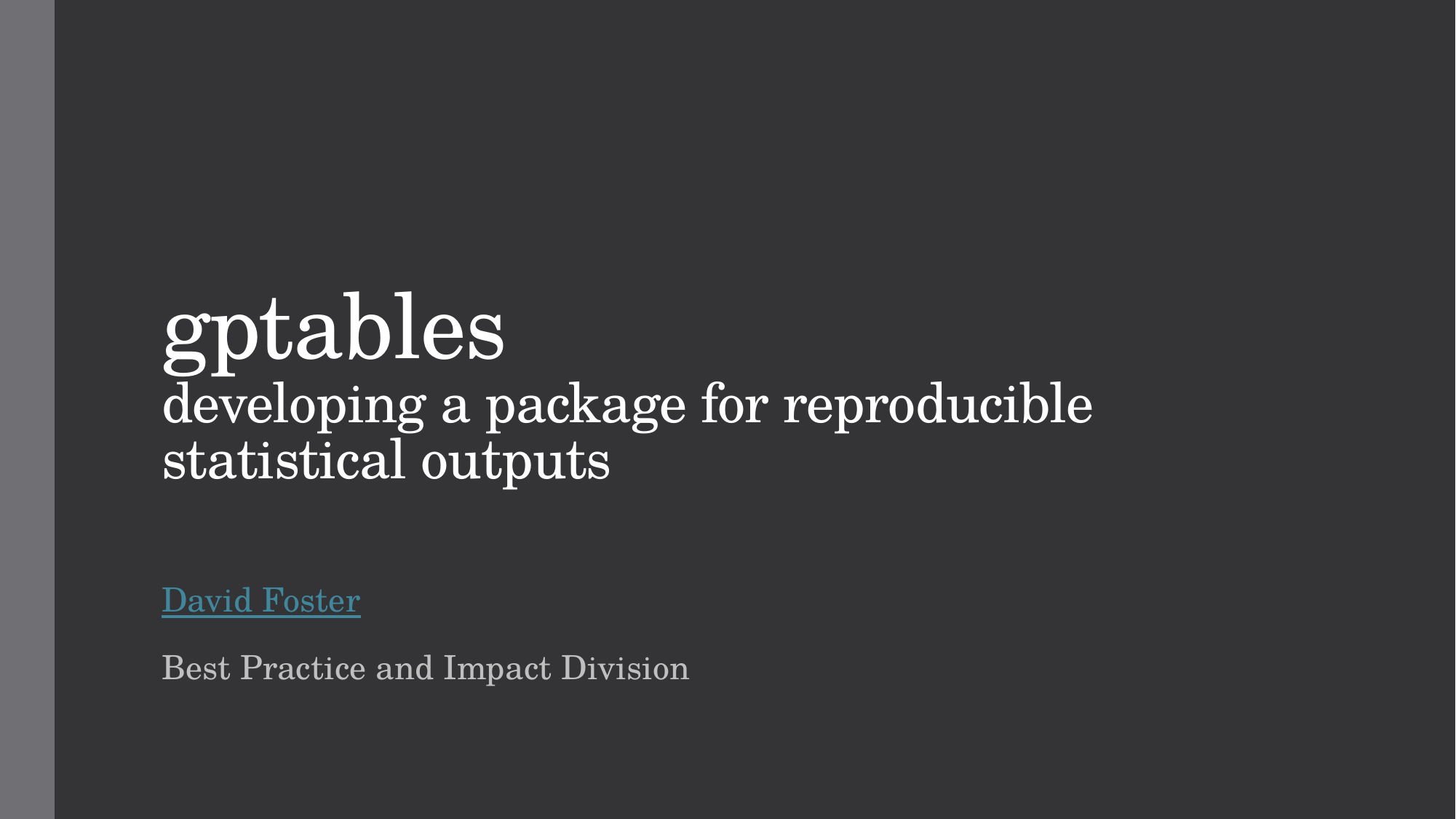

# gptables developing a package for reproducible statistical outputs
David Foster
Best Practice and Impact Division